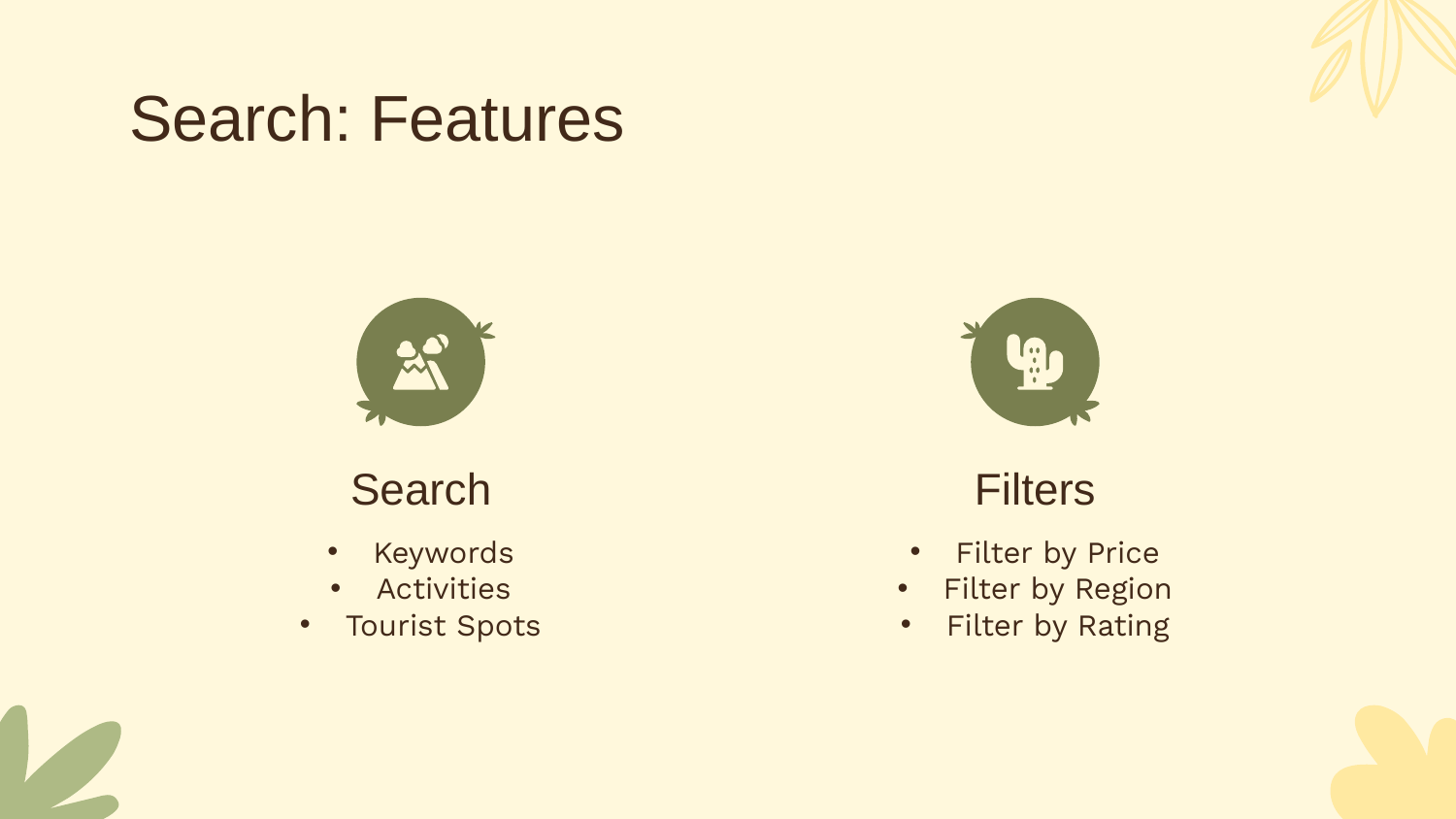

# Search: Features

Search
Filters
Keywords
Activities
Tourist Spots
Filter by Price
Filter by Region
Filter by Rating